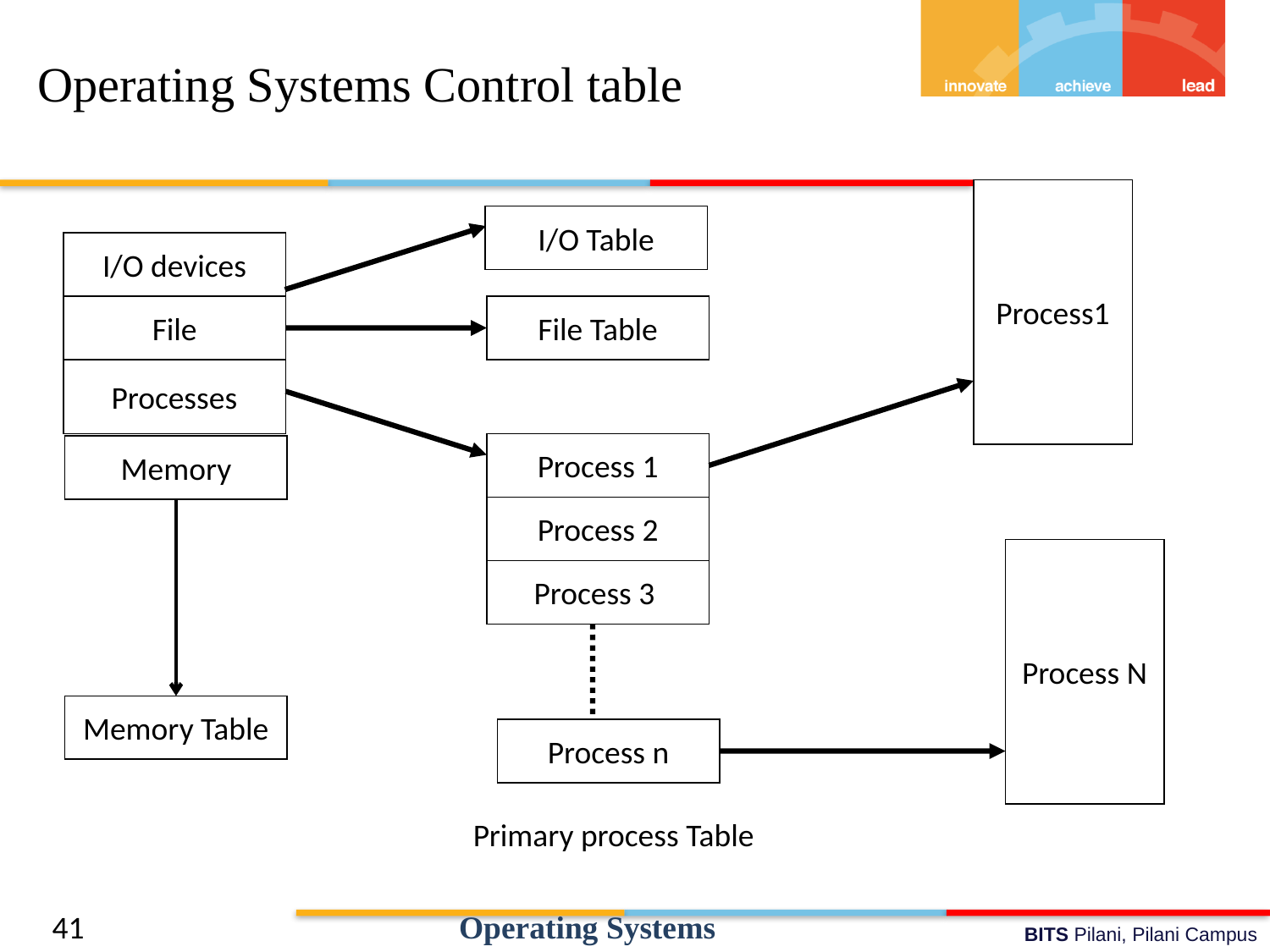

Operating Systems Control table
Process1
I/O Table

I/O devices
File
File Table

Processes

Process 1
Memory
Process 2
Process N
Process 3

Memory Table
Process n

Primary process Table